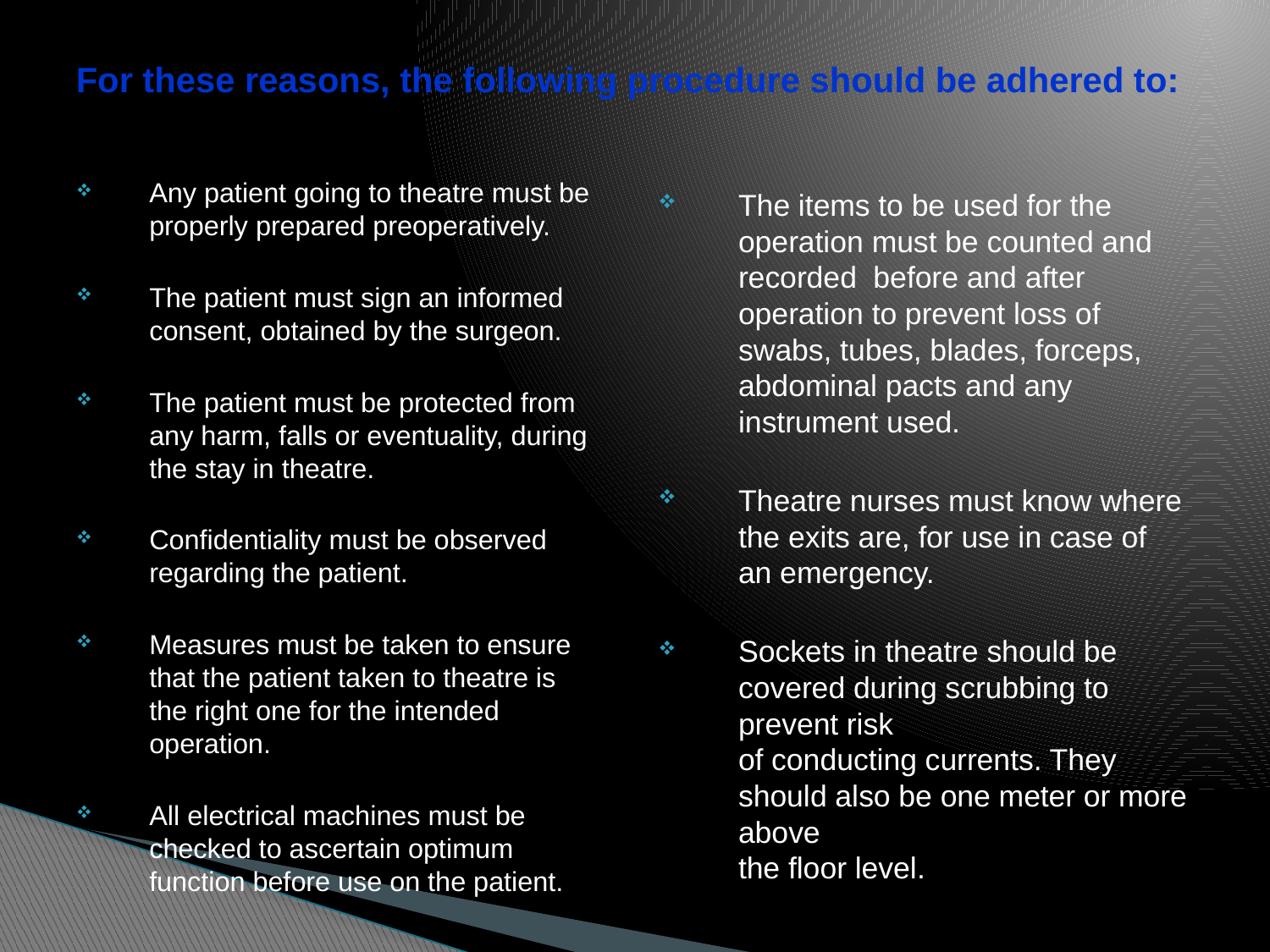

# For these reasons, the following procedure should be adhered to:
Any patient going to theatre must be properly prepared preoperatively.

The patient must sign an informed consent, obtained by the surgeon.

The patient must be protected from any harm, falls or eventuality, during the stay in theatre.

Confidentiality must be observed regarding the patient.

Measures must be taken to ensure that the patient taken to theatre is
the right one for the intended operation.

All electrical machines must be checked to ascertain optimum function before use on the patient.

The items to be used for the operation must be counted and recorded  before and after operation to prevent loss of swabs, tubes, blades, forceps, abdominal pacts and any instrument used.

Theatre nurses must know where the exits are, for use in case of
an emergency.

Sockets in theatre should be covered during scrubbing to prevent risk
of conducting currents. They should also be one meter or more above
the floor level.